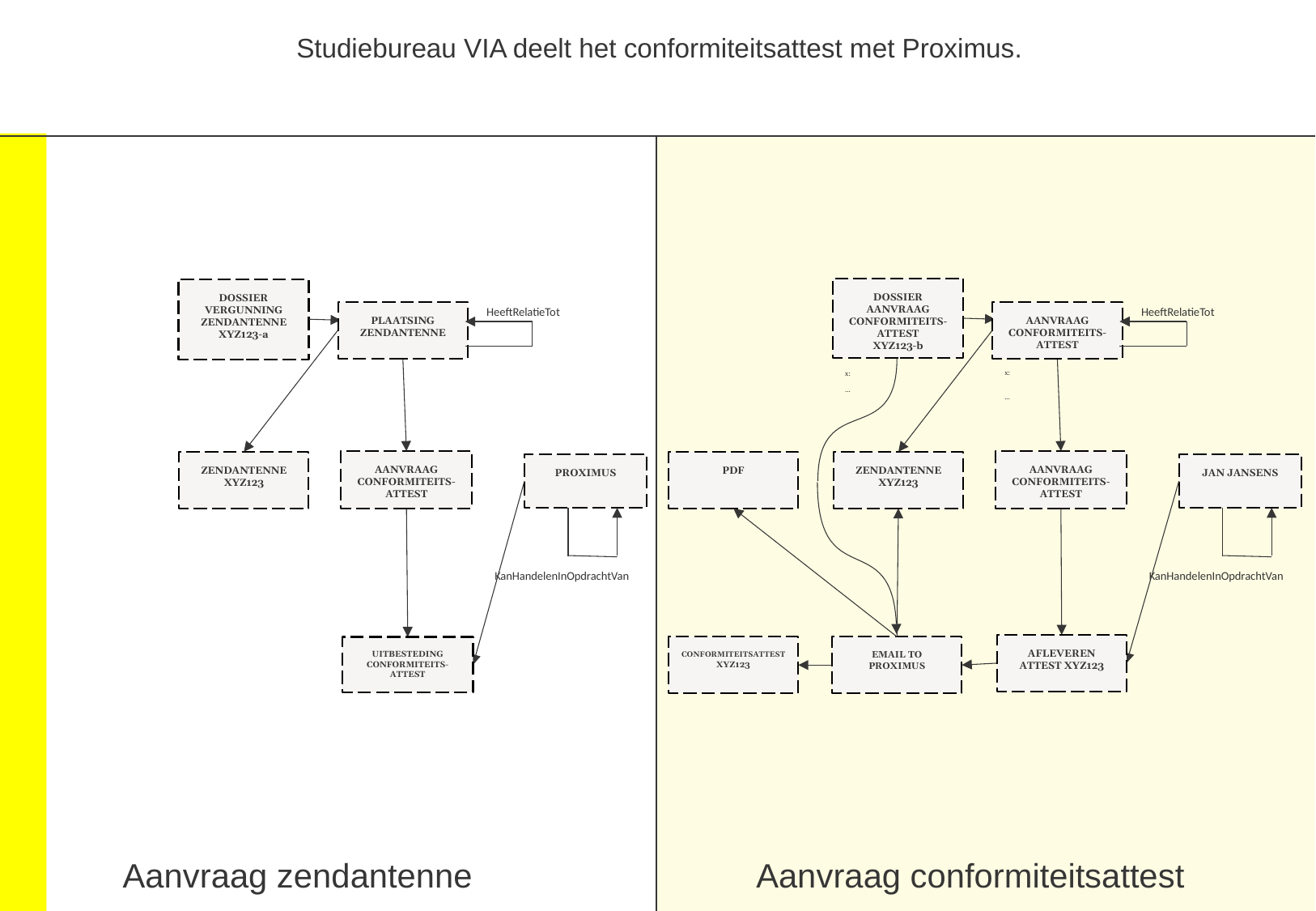

Studiebureau VIA deelt het conformiteitsattest met Proximus.

DOSSIER AANVRAAG
CONFORMITEITS-ATTEST
XYZ123-b

x:	...
DOSSIER VERGUNNING ZENDANTENNE XYZ123-a
HeeftRelatieTot
HeeftRelatieTot
PLAATSING ZENDANTENNE
AANVRAAG CONFORMITEITS-ATTEST

x:		...
AANVRAAG CONFORMITEITS-ATTEST
AANVRAAG CONFORMITEITS-ATTEST
ZENDANTENNE
XYZ123
PDF
ZENDANTENNE
XYZ123
PROXIMUS

JAN JANSENS

KanHandelenInOpdrachtVan
KanHandelenInOpdrachtVan
AFLEVEREN ATTEST XYZ123
CONFORMITEITSATTEST XYZ123
EMAIL TO PROXIMUS
UITBESTEDING CONFORMITEITS-ATTEST
Aanvraag zendantenne
# Aanvraag conformiteitsattest